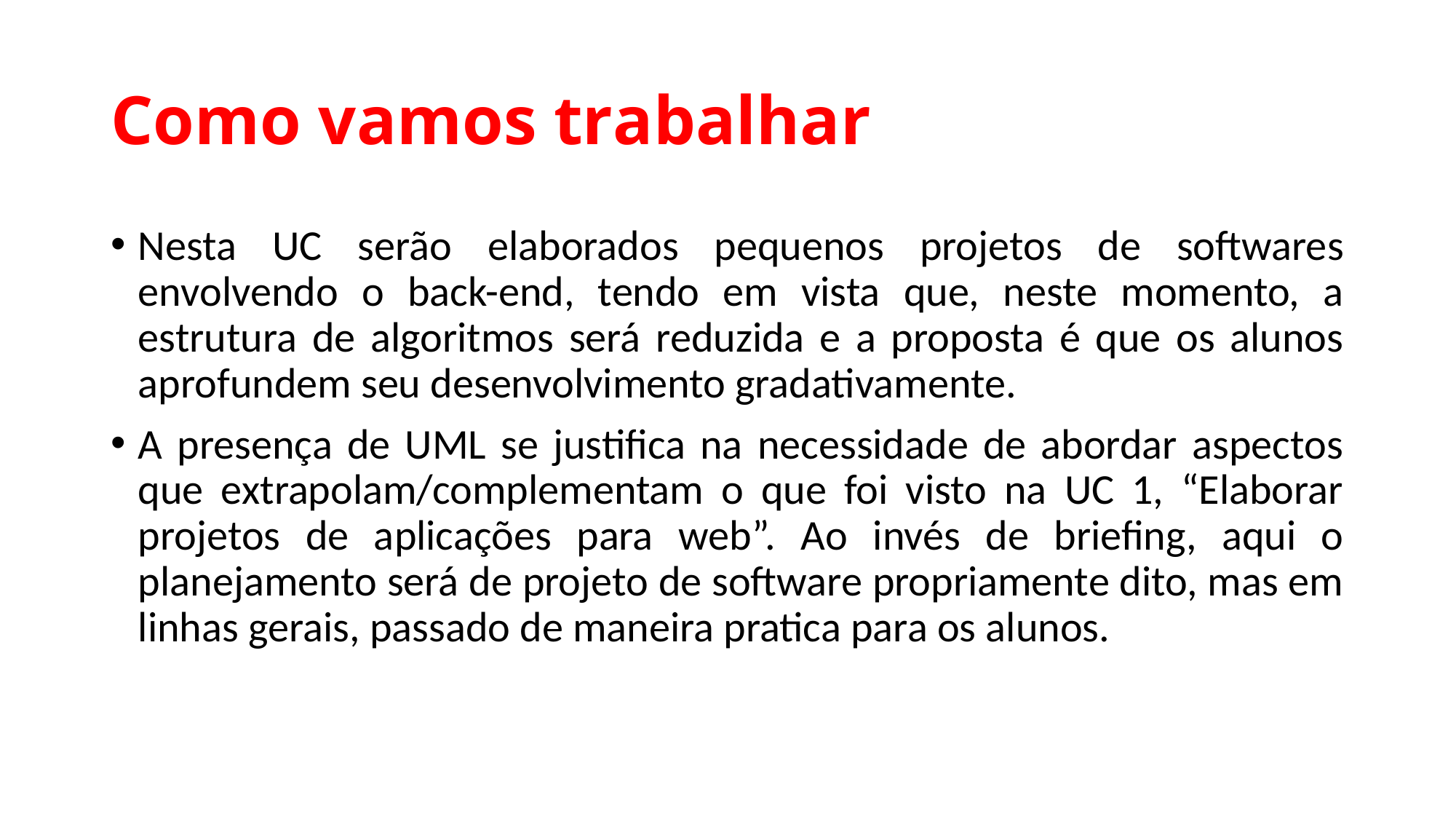

# Como vamos trabalhar
Nesta UC serão elaborados pequenos projetos de softwares envolvendo o back-end, tendo em vista que, neste momento, a estrutura de algoritmos será reduzida e a proposta é que os alunos aprofundem seu desenvolvimento gradativamente.
A presença de UML se justifica na necessidade de abordar aspectos que extrapolam/complementam o que foi visto na UC 1, “Elaborar projetos de aplicações para web”. Ao invés de briefing, aqui o planejamento será de projeto de software propriamente dito, mas em linhas gerais, passado de maneira pratica para os alunos.